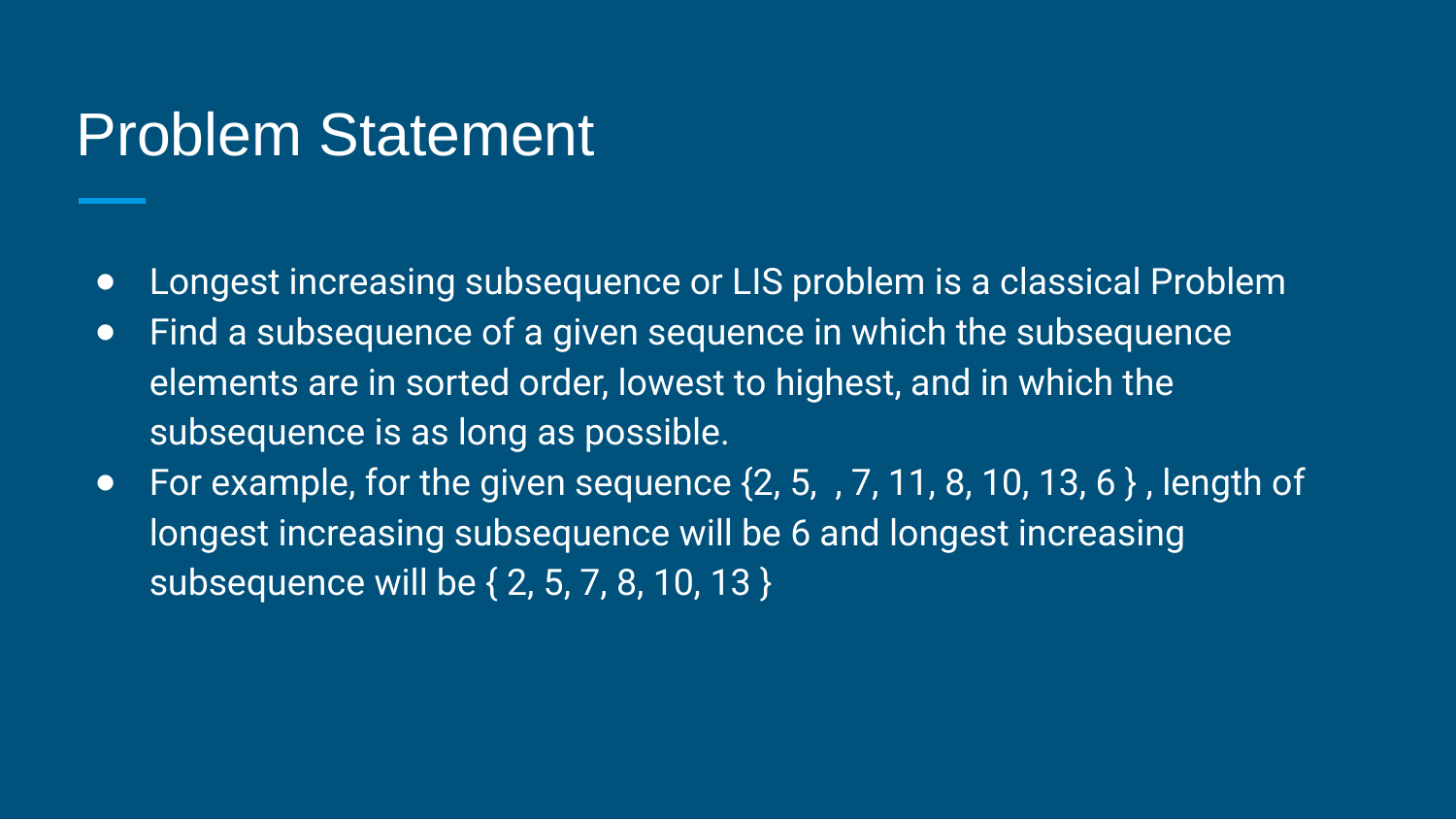

# Problem Statement
Longest increasing subsequence or LIS problem is a classical Problem
Find a subsequence of a given sequence in which the subsequence elements are in sorted order, lowest to highest, and in which the subsequence is as long as possible.
For example, for the given sequence {2, 5,  , 7, 11, 8, 10, 13, 6 } , length of longest increasing subsequence will be 6 and longest increasing subsequence will be { 2, 5, 7, 8, 10, 13 }